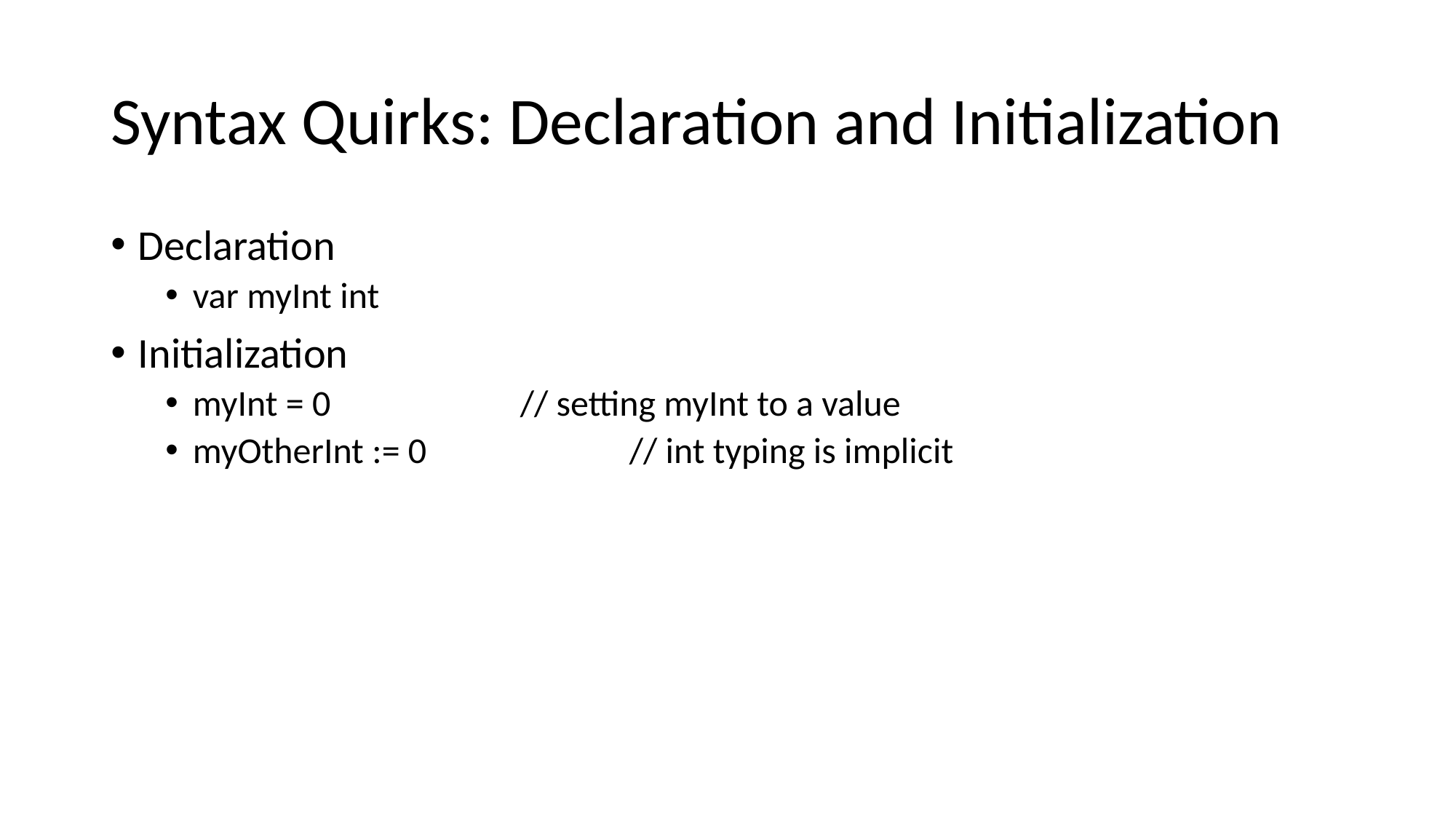

# Syntax Quirks: Declaration and Initialization
Declaration
var myInt int
Initialization
myInt = 0 		// setting myInt to a value
myOtherInt := 0 		// int typing is implicit